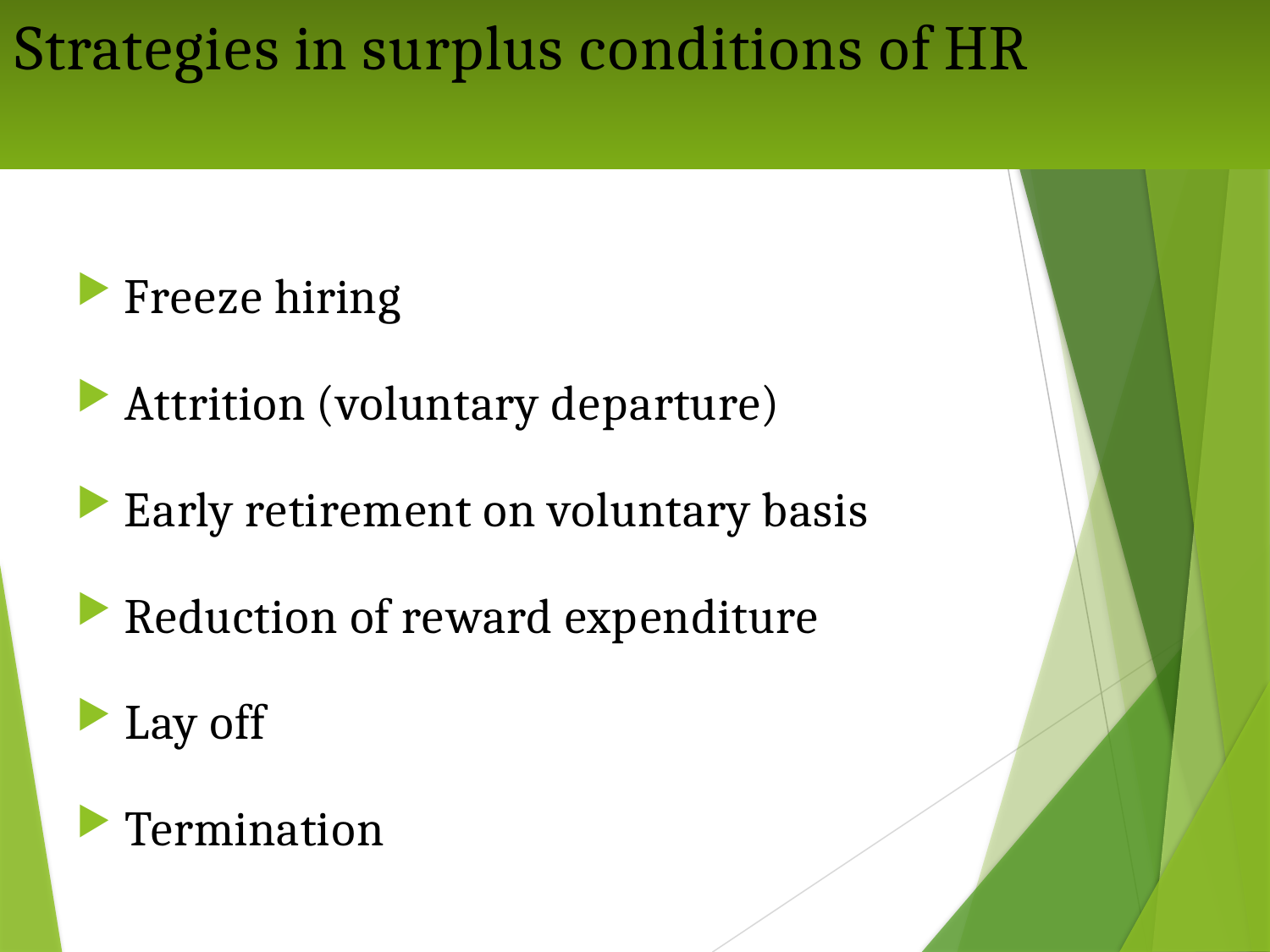

# Strategies in surplus conditions of HR
Freeze hiring
Attrition (voluntary departure)
Early retirement on voluntary basis
Reduction of reward expenditure
Lay off
Termination